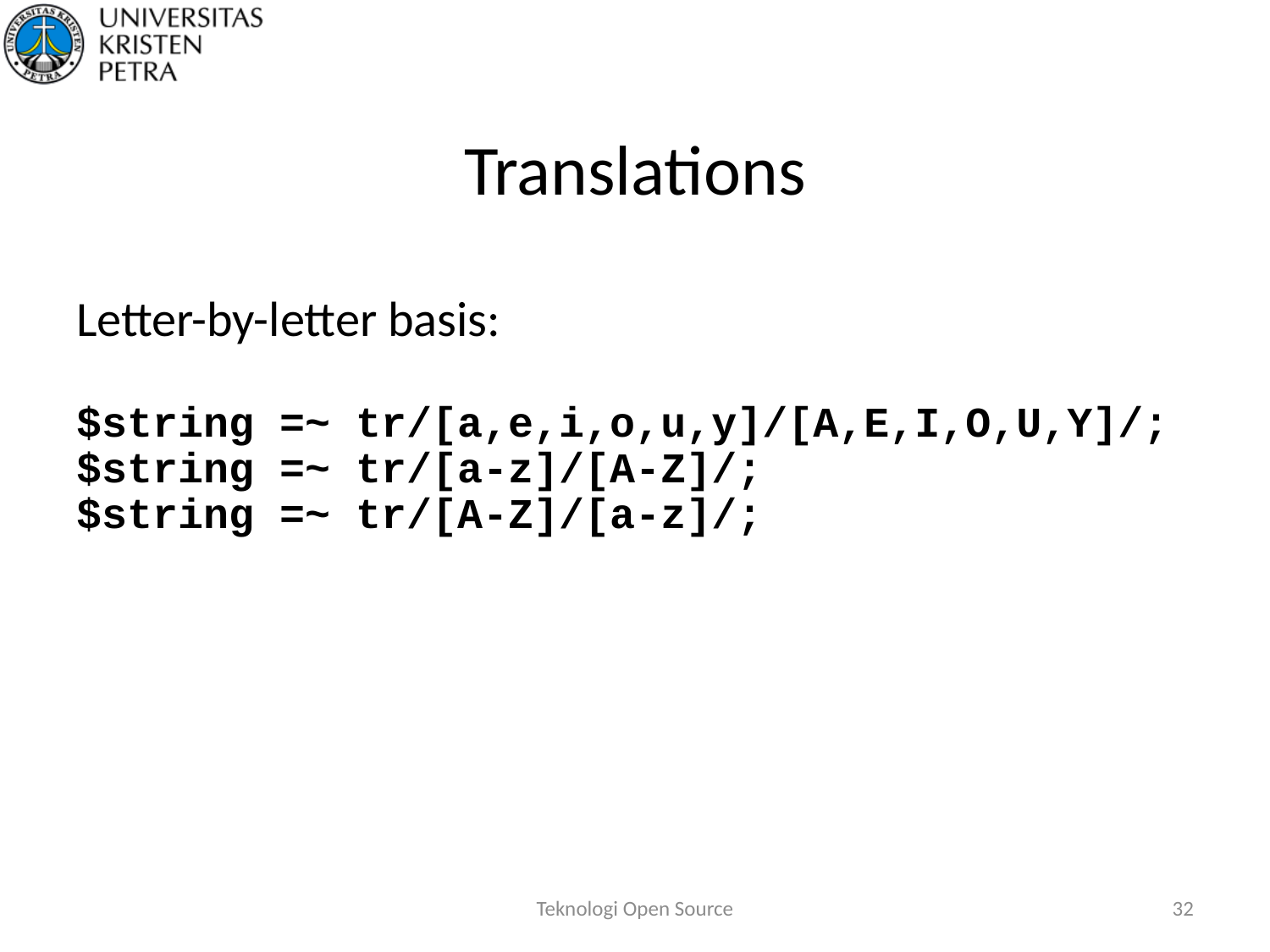

# Translations

Letter-by-letter basis:

$string =~ tr/[a,e,i,o,u,y]/[A,E,I,O,U,Y]/;
$string =~ tr/[a-z]/[A-Z]/;
$string =~ tr/[A-Z]/[a-z]/;
Teknologi Open Source
32